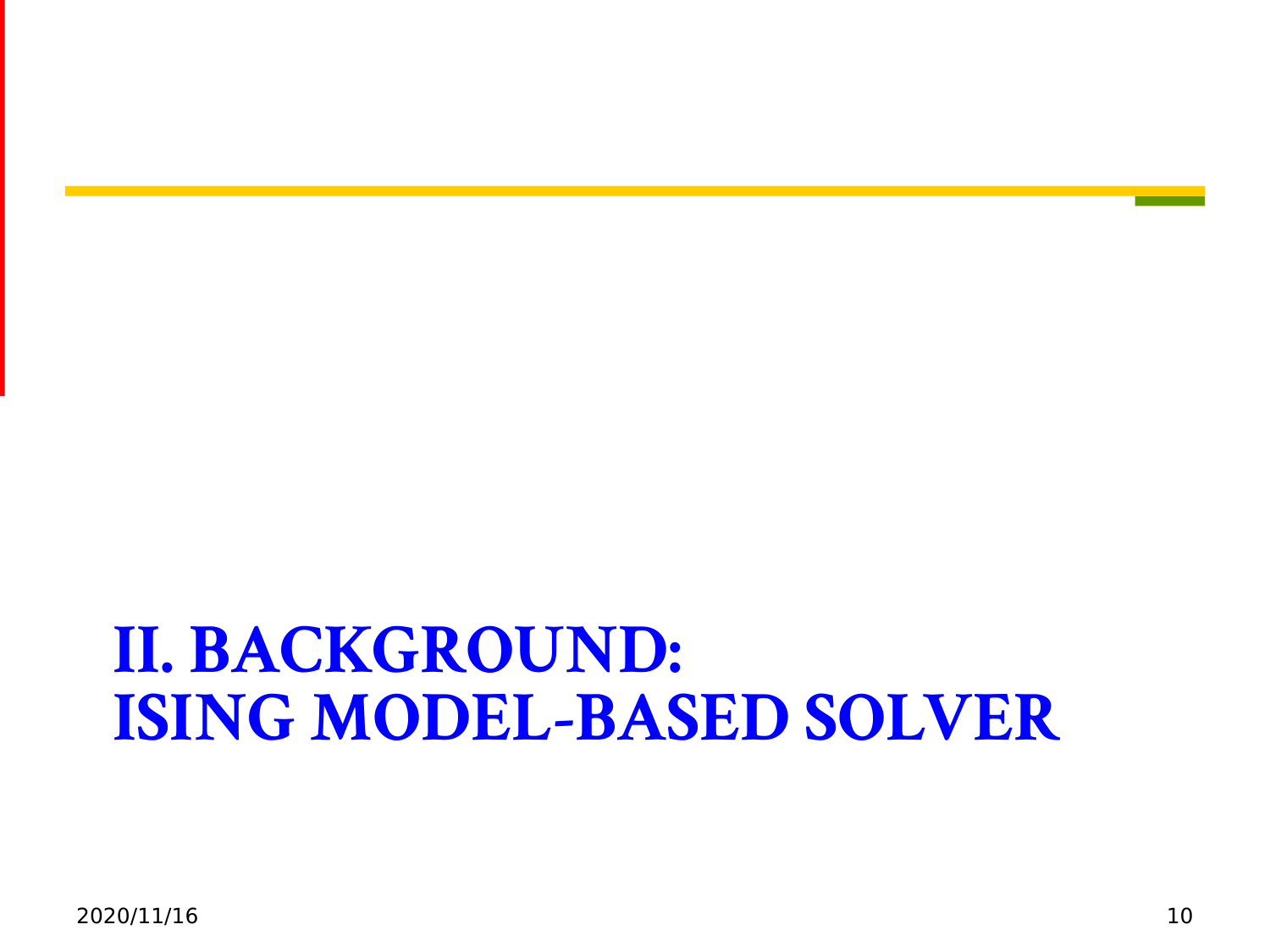

# ii. BackGround: Ising model-based solver
2020/11/16
10